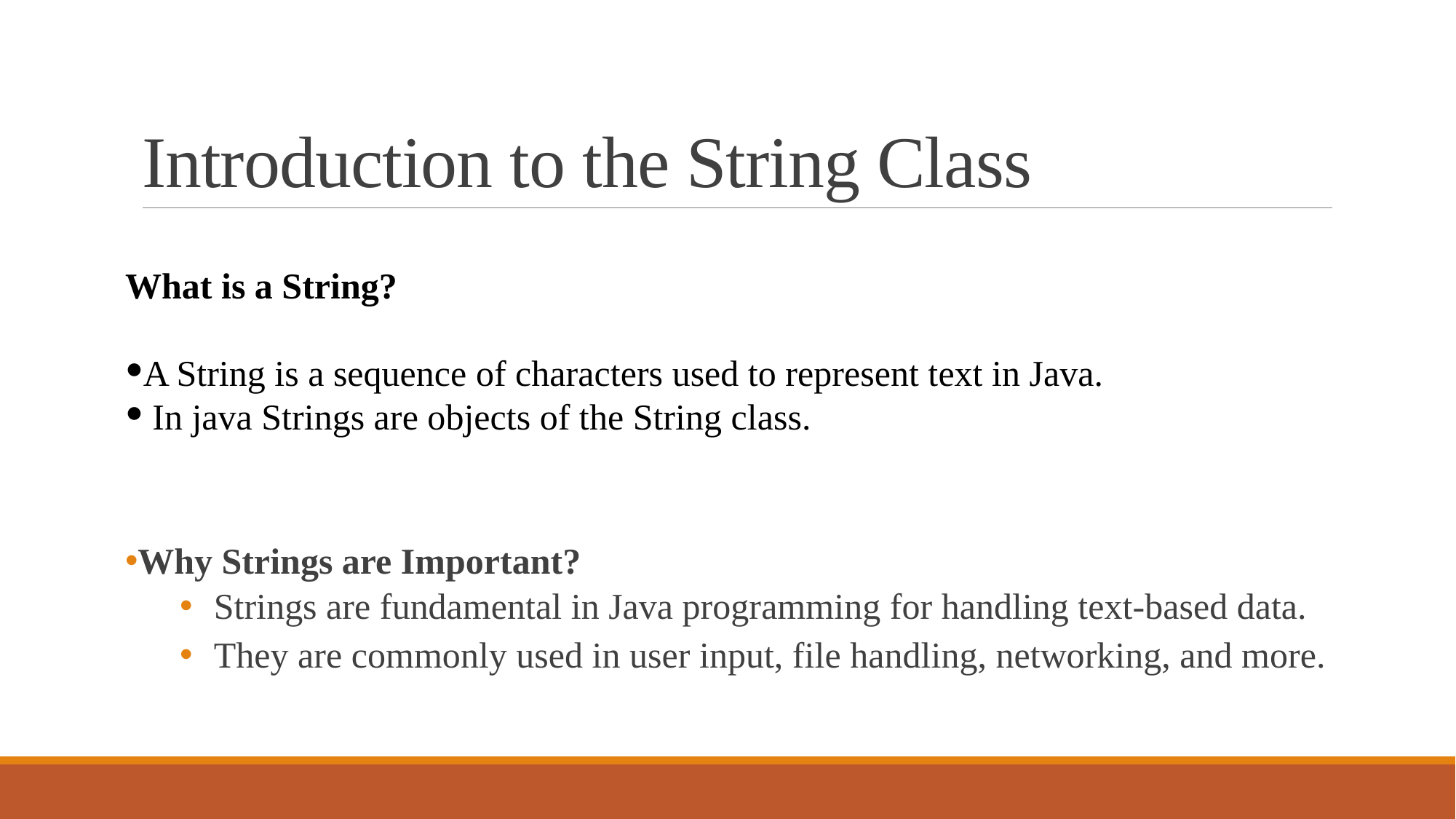

# Introduction to the String Class
What is a String?

A String is a sequence of characters used to represent text in Java.
 In java Strings are objects of the String class.

Why Strings are Important?
Strings are fundamental in Java programming for handling text-based data.
They are commonly used in user input, file handling, networking, and more.